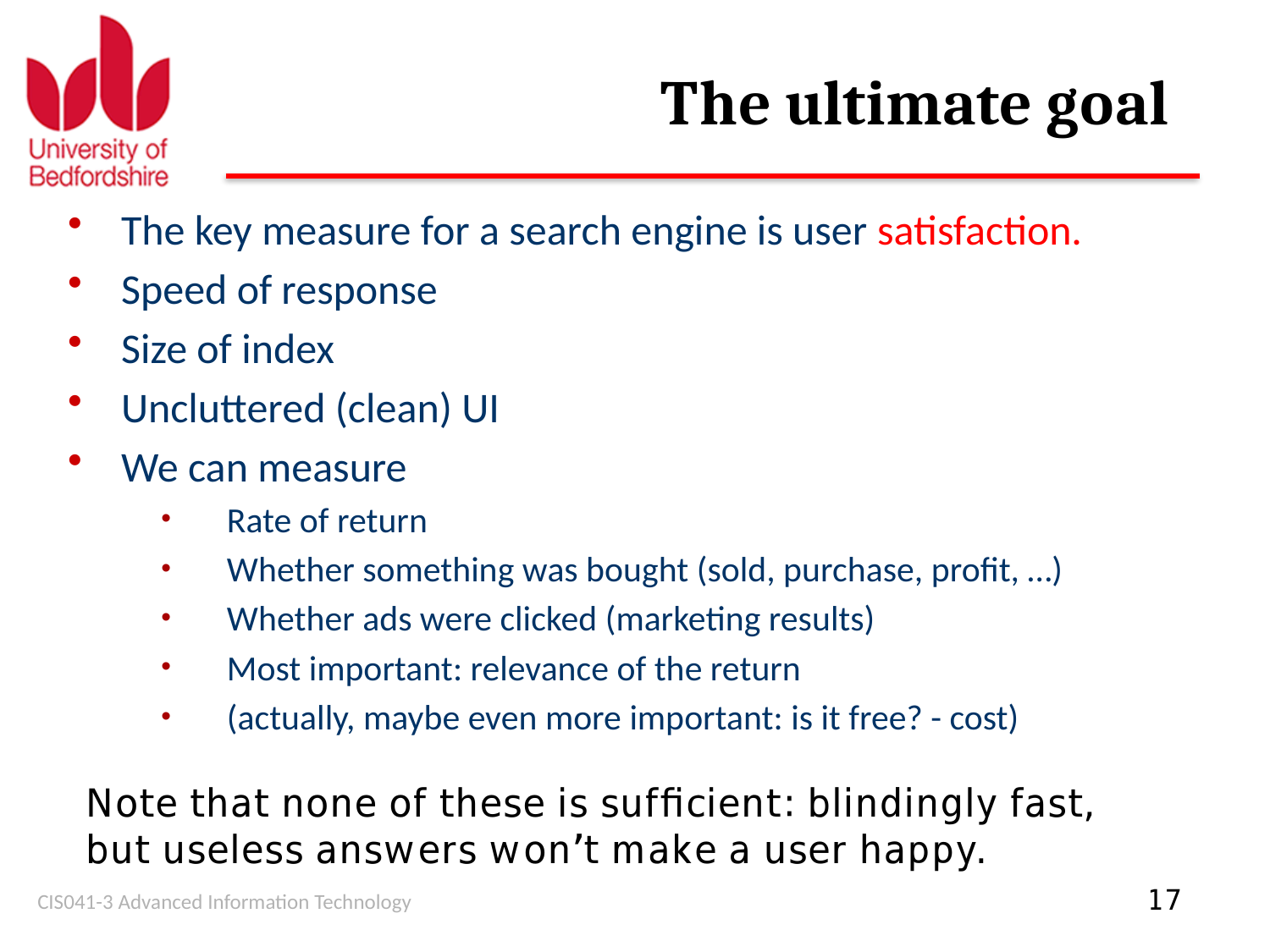

# The ultimate goal
The key measure for a search engine is user satisfaction.
Speed of response
Size of index
Uncluttered (clean) UI
We can measure
Rate of return
Whether something was bought (sold, purchase, profit, …)
Whether ads were clicked (marketing results)
Most important: relevance of the return
(actually, maybe even more important: is it free? - cost)
Note that none of these is sufficient: blindingly fast, but useless answers won’t make a user happy.
CIS041-3 Advanced Information Technology